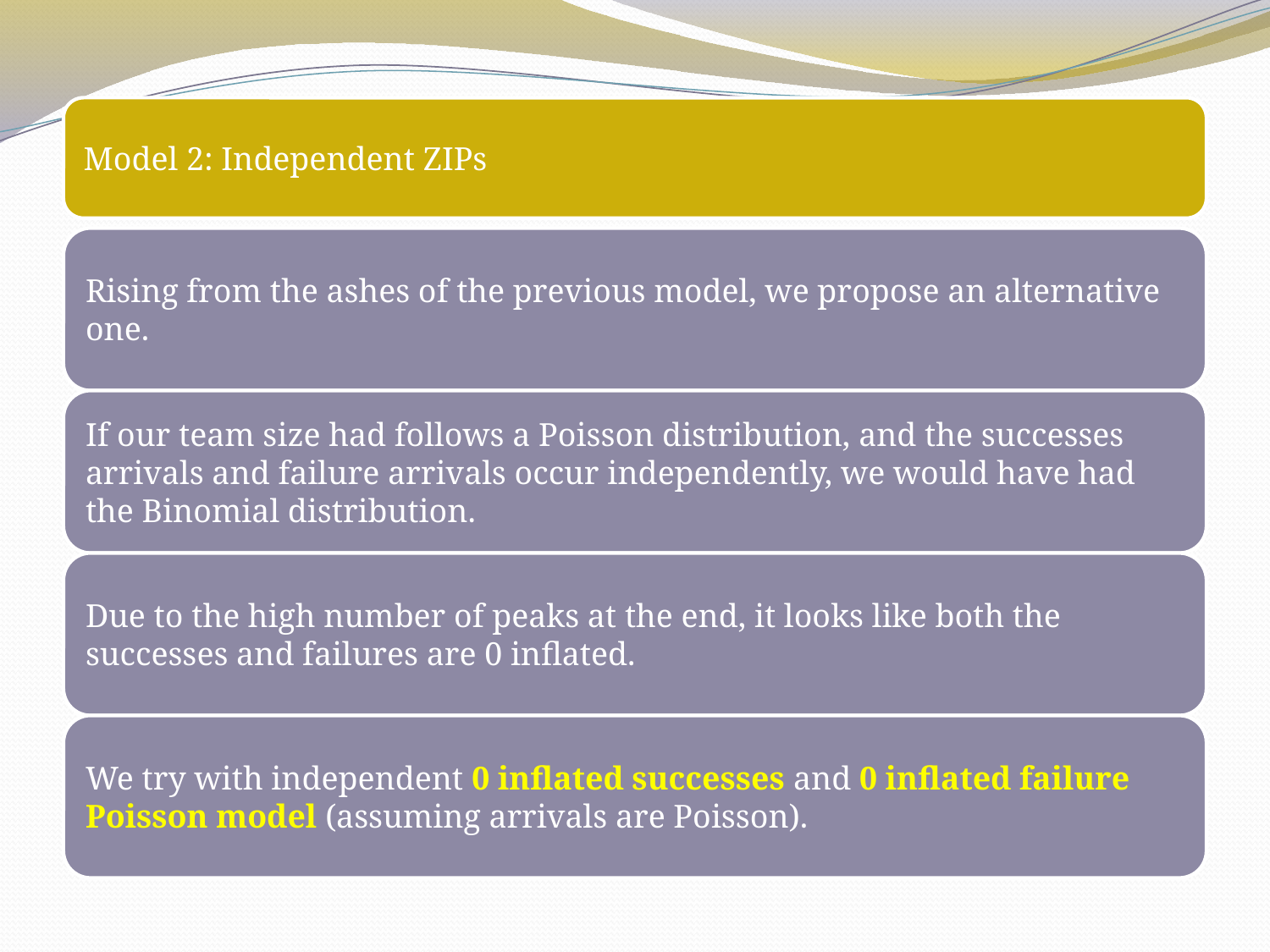

Model 2: Independent ZIPs
Rising from the ashes of the previous model, we propose an alternative one.
If our team size had follows a Poisson distribution, and the successes arrivals and failure arrivals occur independently, we would have had the Binomial distribution.
Due to the high number of peaks at the end, it looks like both the successes and failures are 0 inflated.
We try with independent 0 inflated successes and 0 inflated failure Poisson model (assuming arrivals are Poisson).